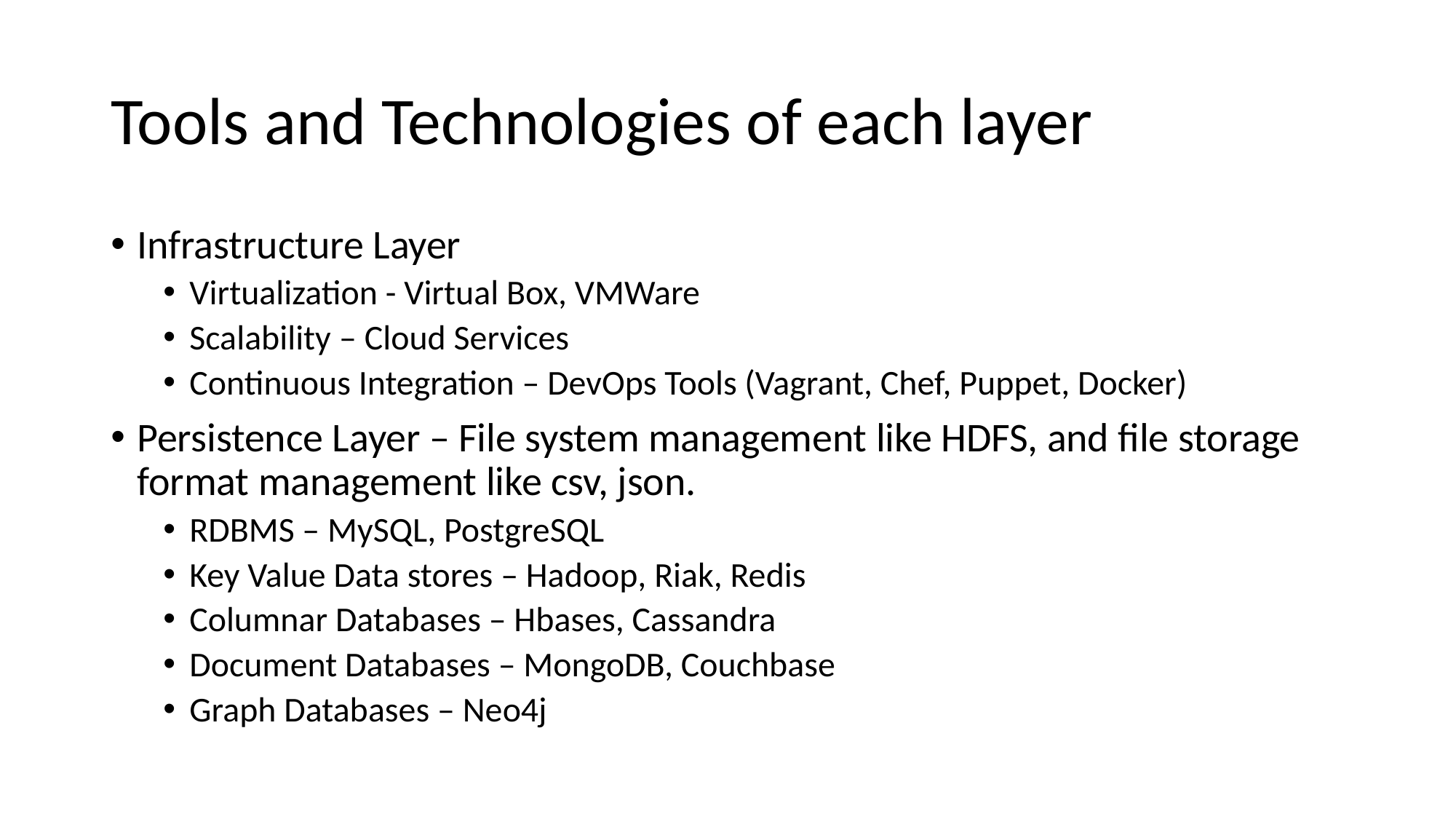

# Tools and Technologies of each layer
Infrastructure Layer
Virtualization - Virtual Box, VMWare
Scalability – Cloud Services
Continuous Integration – DevOps Tools (Vagrant, Chef, Puppet, Docker)
Persistence Layer – File system management like HDFS, and file storage format management like csv, json.
RDBMS – MySQL, PostgreSQL
Key Value Data stores – Hadoop, Riak, Redis
Columnar Databases – Hbases, Cassandra
Document Databases – MongoDB, Couchbase
Graph Databases – Neo4j